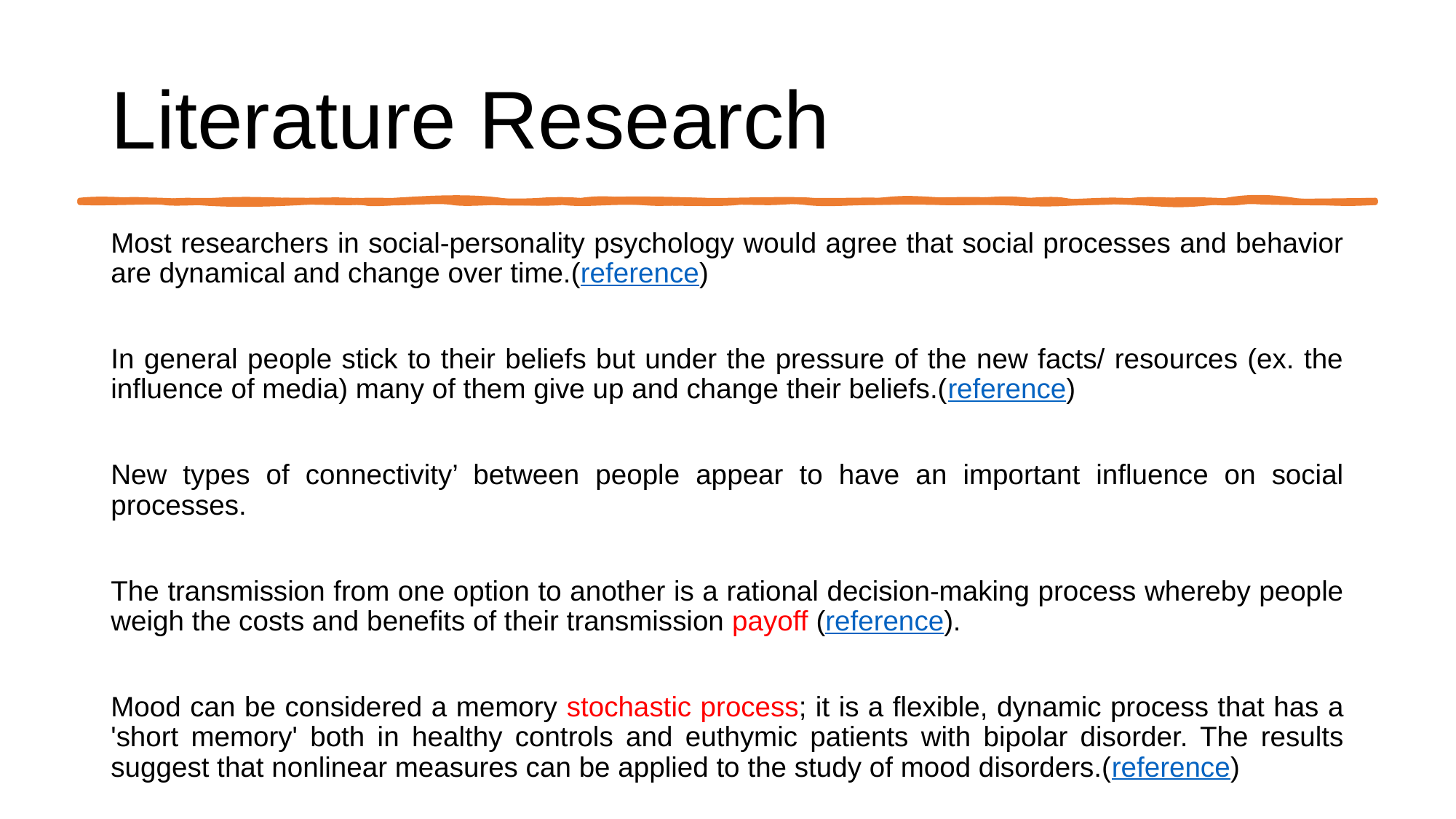

# Literature Research

Most researchers in social-personality psychology would agree that social processes and behavior are dynamical and change over time.(reference)

In general people stick to their beliefs but under the pressure of the new facts/ resources (ex. the influence of media) many of them give up and change their beliefs.(reference)

New types of connectivity’ between people appear to have an important influence on social processes.

The transmission from one option to another is a rational decision-making process whereby people weigh the costs and benefits of their transmission payoff (reference).

Mood can be considered a memory stochastic process; it is a flexible, dynamic process that has a 'short memory' both in healthy controls and euthymic patients with bipolar disorder. The results suggest that nonlinear measures can be applied to the study of mood disorders.(reference)